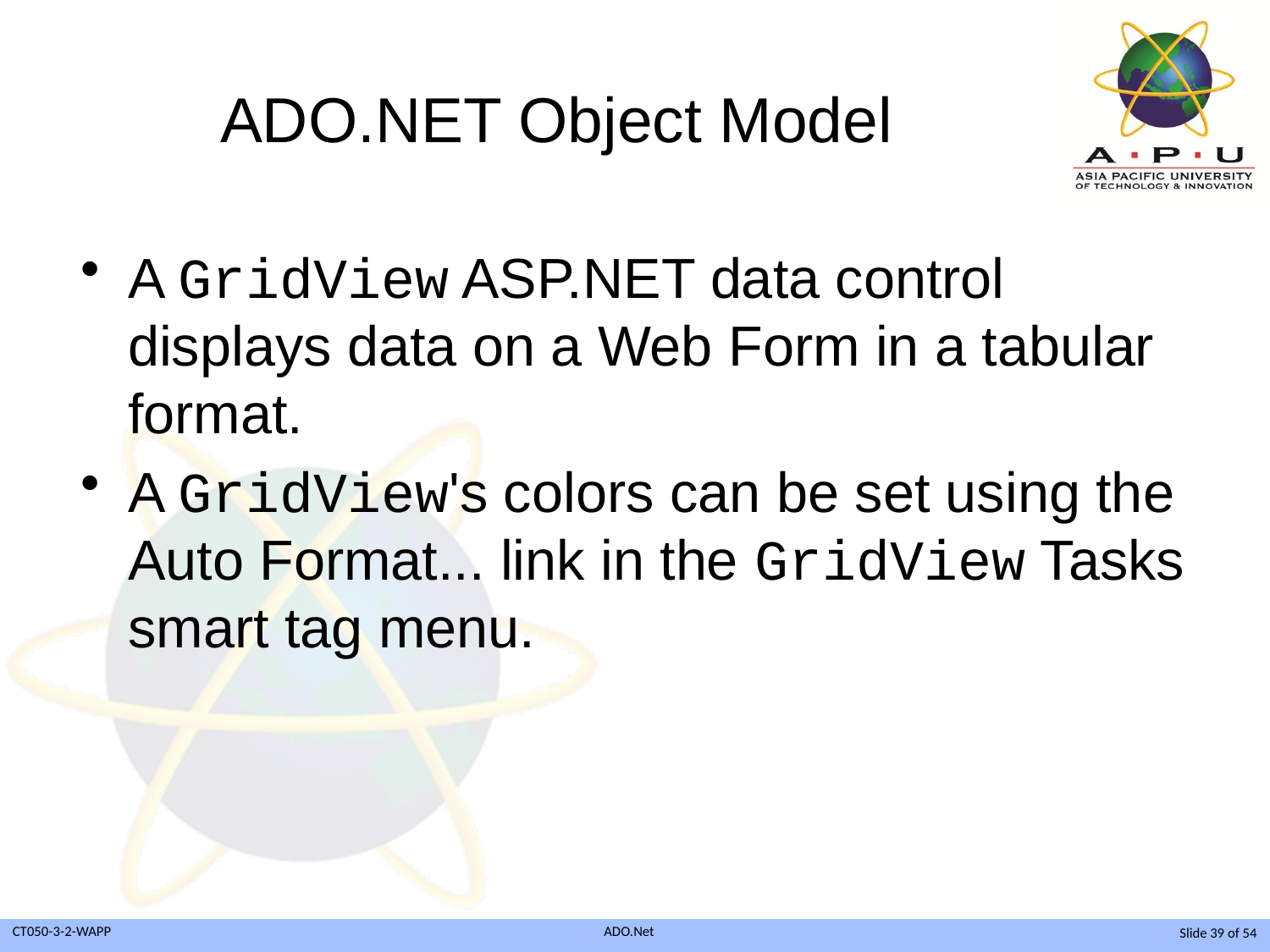

# ADO.NET Object Model
A GridView ASP.NET data control displays data on a Web Form in a tabular format.
A GridView's colors can be set using the Auto Format... link in the GridView Tasks smart tag menu.